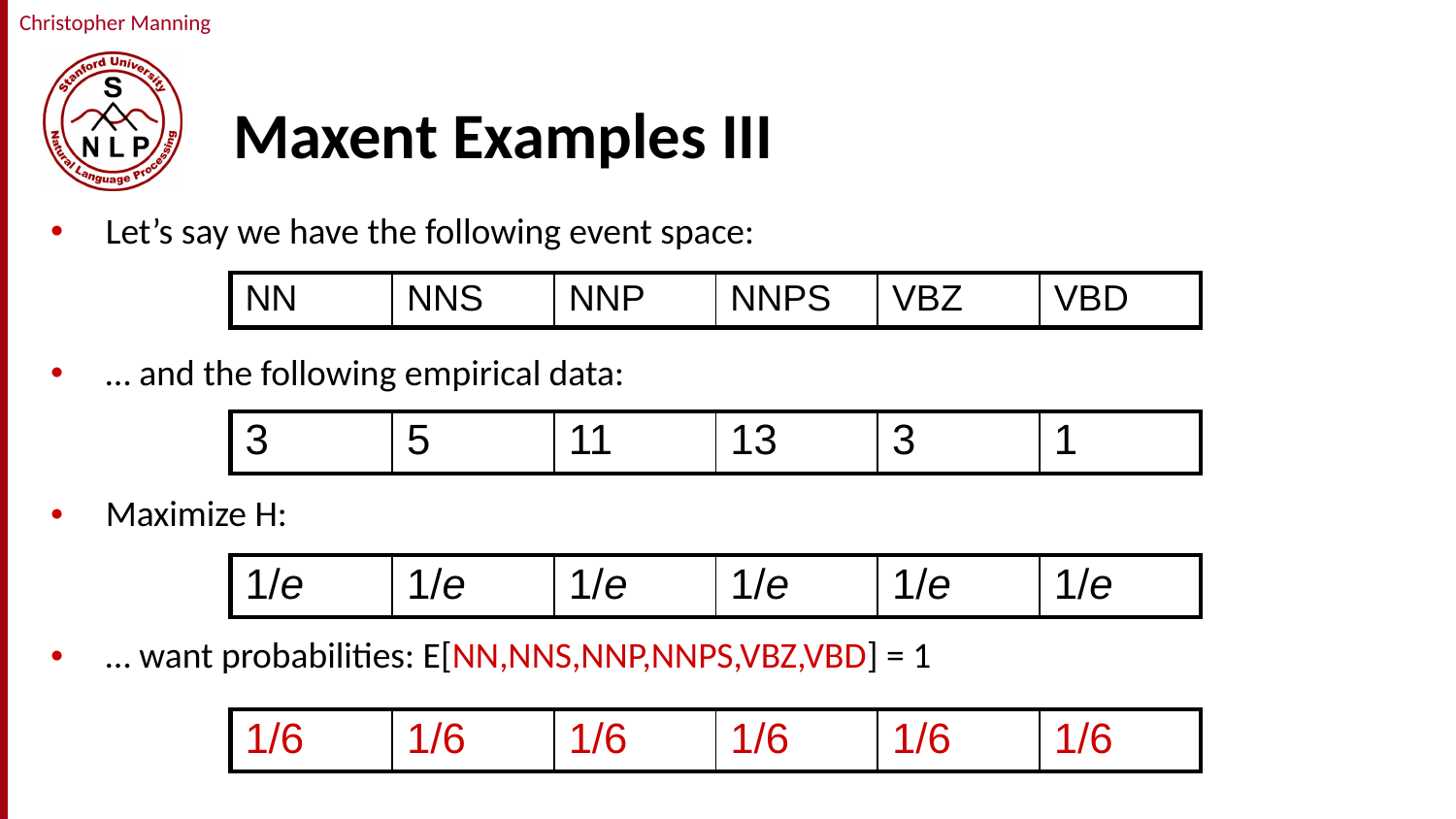

# Maxent Examples III
Let’s say we have the following event space:

… and the following empirical data:

Maximize H:

… want probabilities: E[NN,NNS,NNP,NNPS,VBZ,VBD] = 1

| NN | NNS | NNP | NNPS | VBZ | VBD |
| --- | --- | --- | --- | --- | --- |
| 3 | 5 | 11 | 13 | 3 | 1 |
| --- | --- | --- | --- | --- | --- |
| 1/e | 1/e | 1/e | 1/e | 1/e | 1/e |
| --- | --- | --- | --- | --- | --- |
| 1/6 | 1/6 | 1/6 | 1/6 | 1/6 | 1/6 |
| --- | --- | --- | --- | --- | --- |